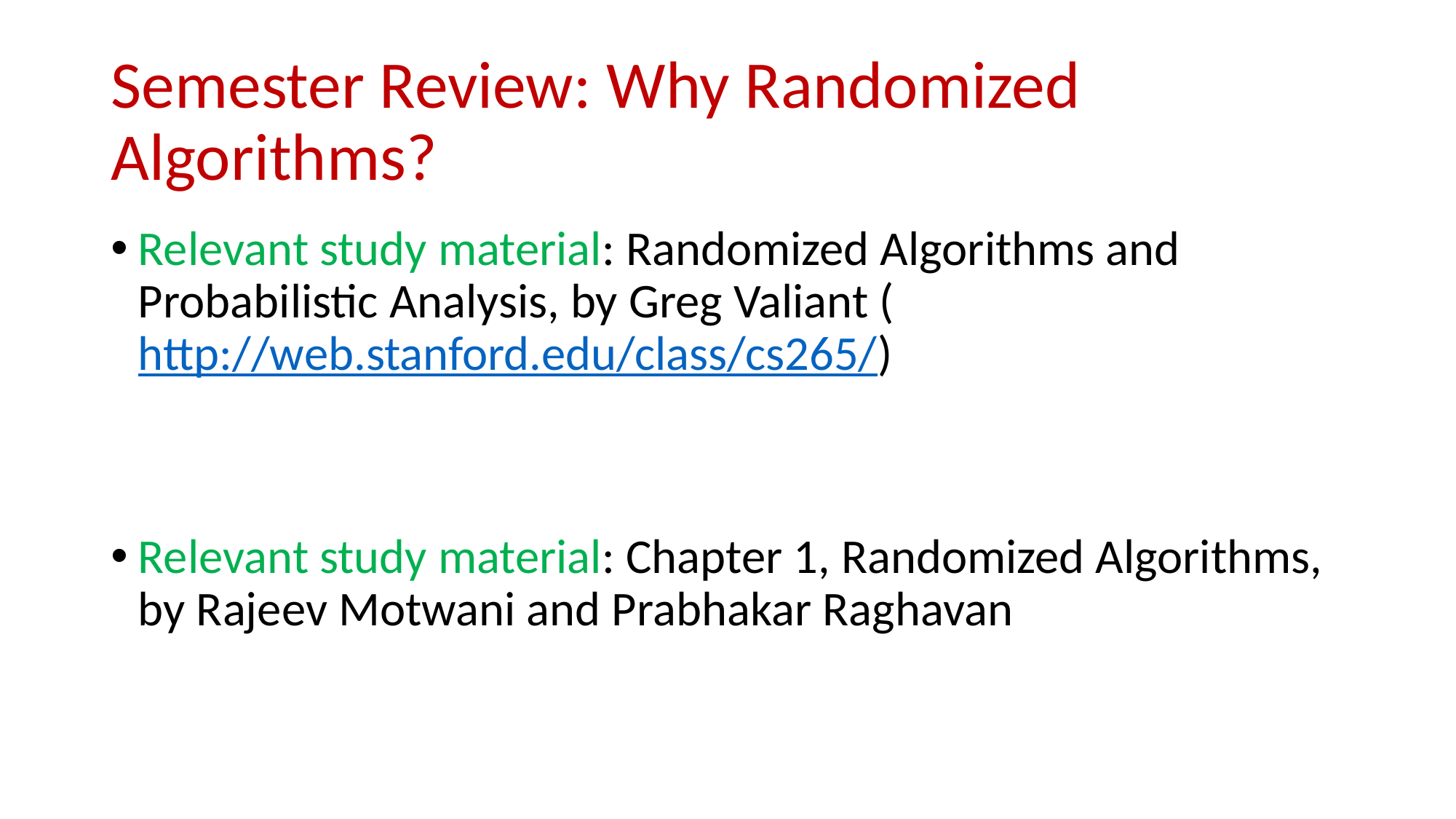

# Semester Review: Why Randomized Algorithms?
Relevant study material: Randomized Algorithms and Probabilistic Analysis, by Greg Valiant (http://web.stanford.edu/class/cs265/)

Relevant study material: Chapter 1, Randomized Algorithms, by Rajeev Motwani and Prabhakar Raghavan